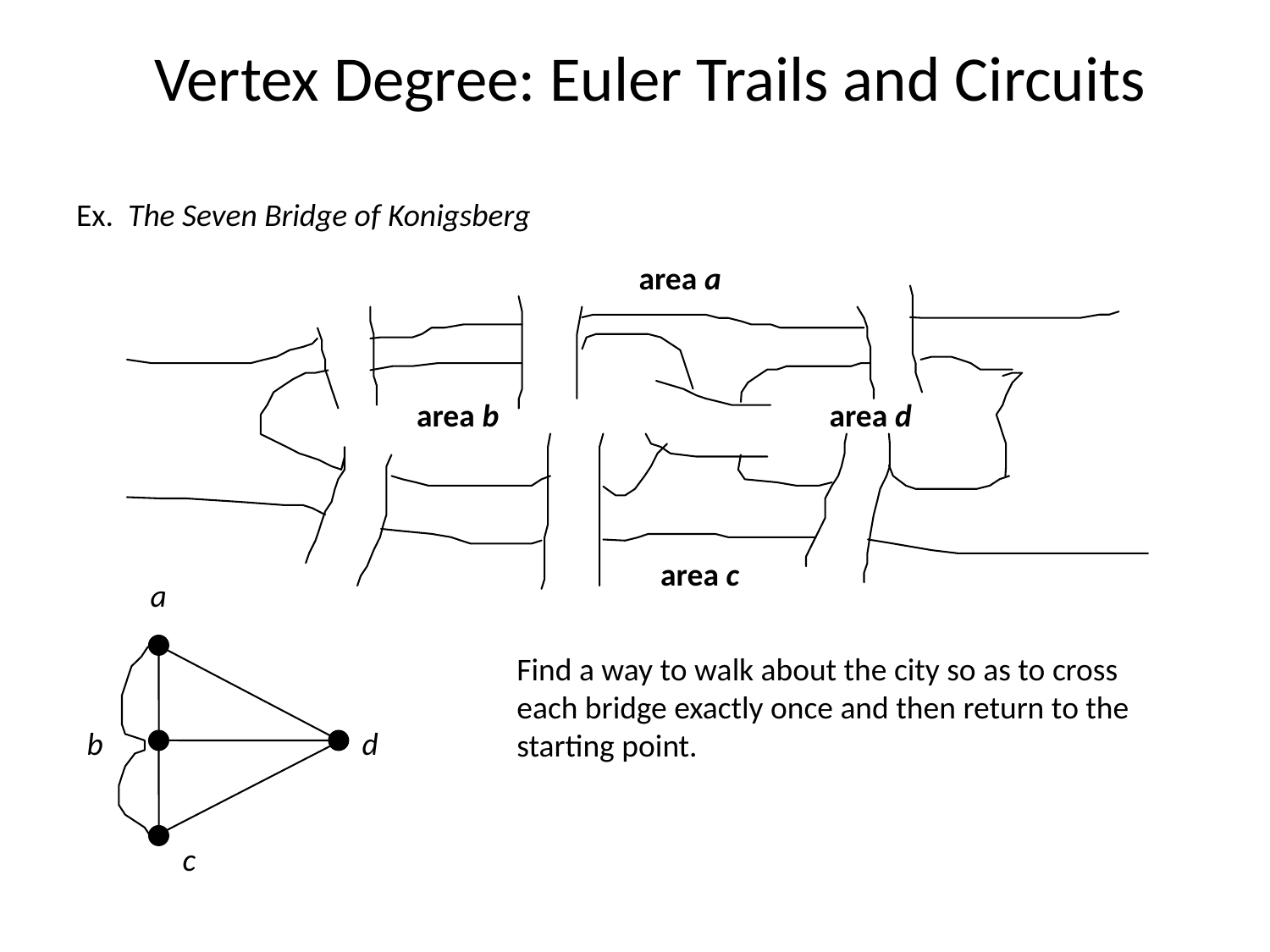

Vertex Degree: Euler Trails and Circuits
Ex.  The Seven Bridge of Konigsberg
area a

area b
area d

area c
a

Find a way to walk about the city so as to cross
each bridge exactly once and then return to the
starting point.

b
d

c